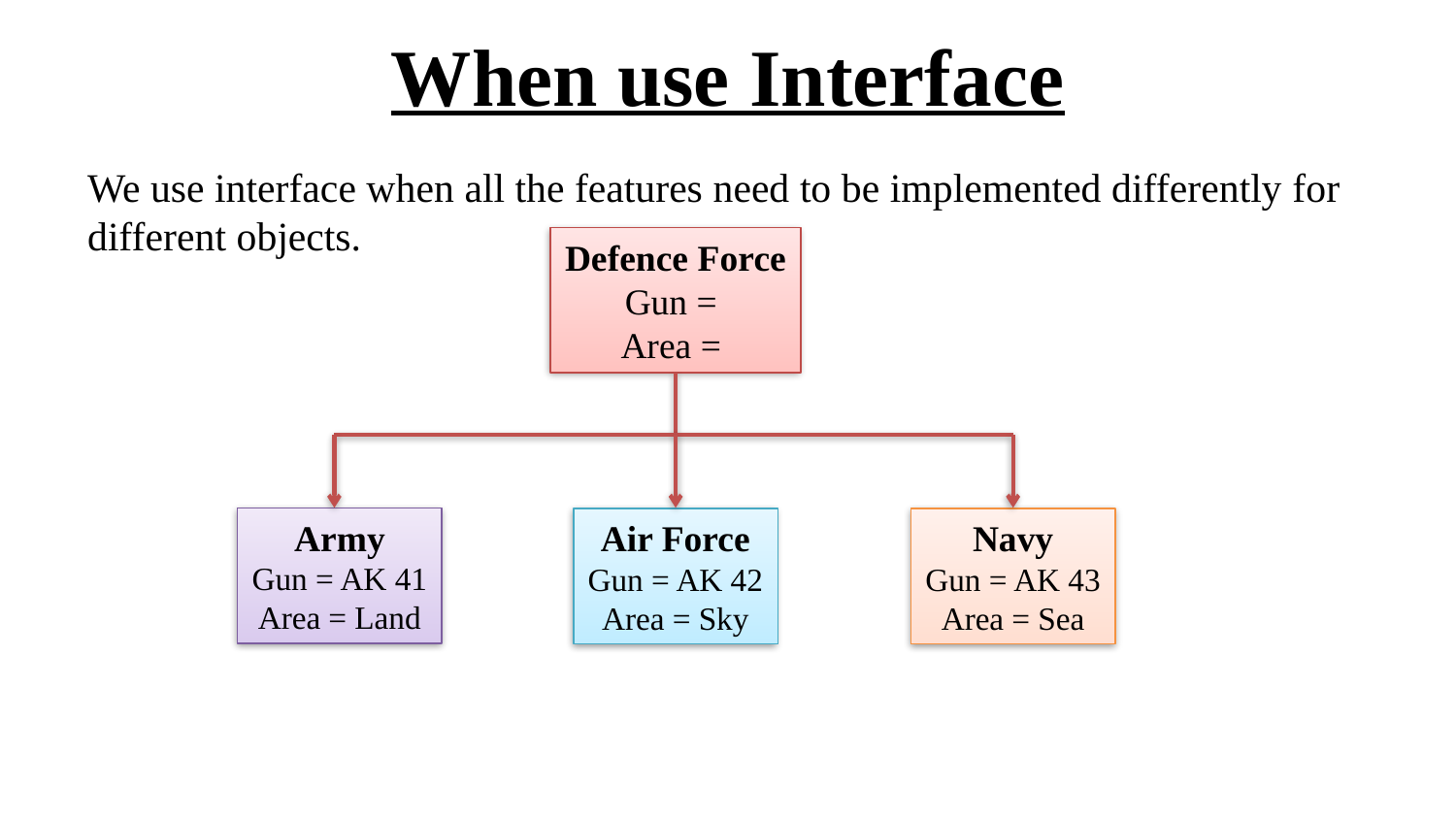

# When use Interface
We use interface when all the features need to be implemented differently for different objects.
Defence Force
Gun =
Area =
Army
Gun = AK 41
Area = Land
Air Force
Gun = AK 42
Area = Sky
Navy
Gun = AK 43
Area = Sea